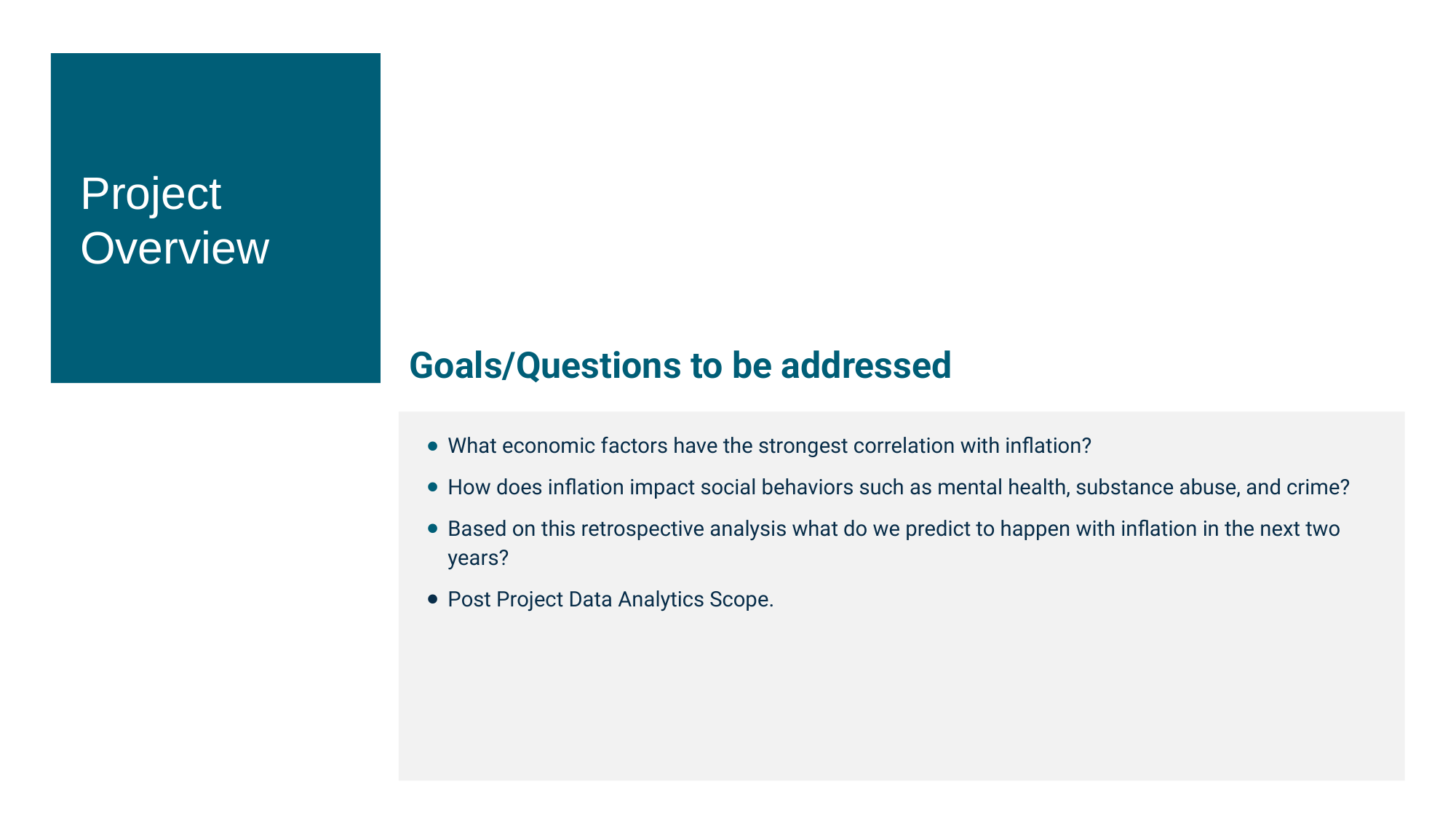

Project Overview
Goals/Questions to be addressed

What economic factors have the strongest correlation with inflation?
How does inflation impact social behaviors such as mental health, substance abuse, and crime?
Based on this retrospective analysis what do we predict to happen with inflation in the next two years?
Post Project Data Analytics Scope.